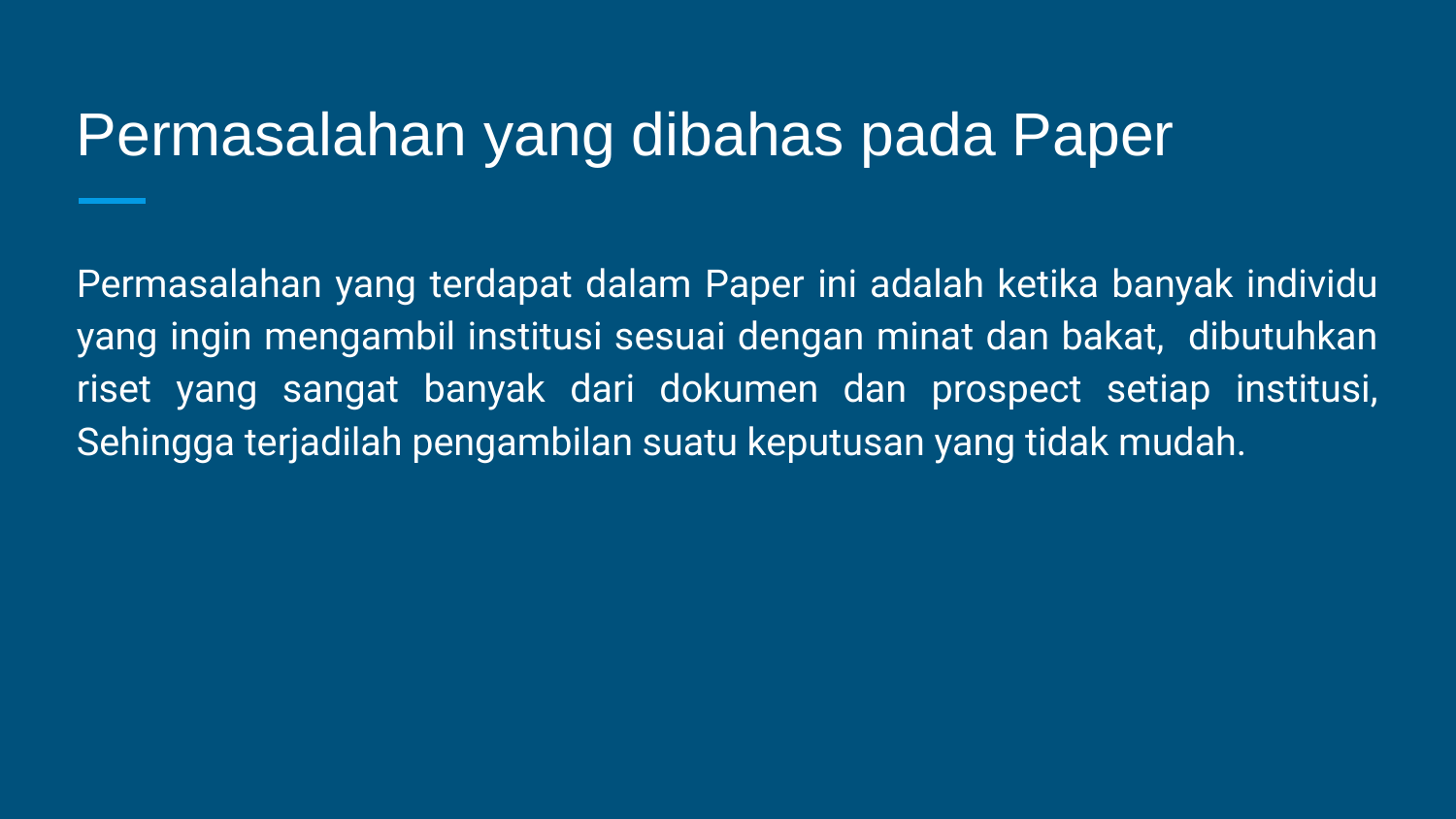

# Permasalahan yang dibahas pada Paper
Permasalahan yang terdapat dalam Paper ini adalah ketika banyak individu yang ingin mengambil institusi sesuai dengan minat dan bakat,  dibutuhkan riset yang sangat banyak dari dokumen dan prospect setiap institusi, Sehingga terjadilah pengambilan suatu keputusan yang tidak mudah.